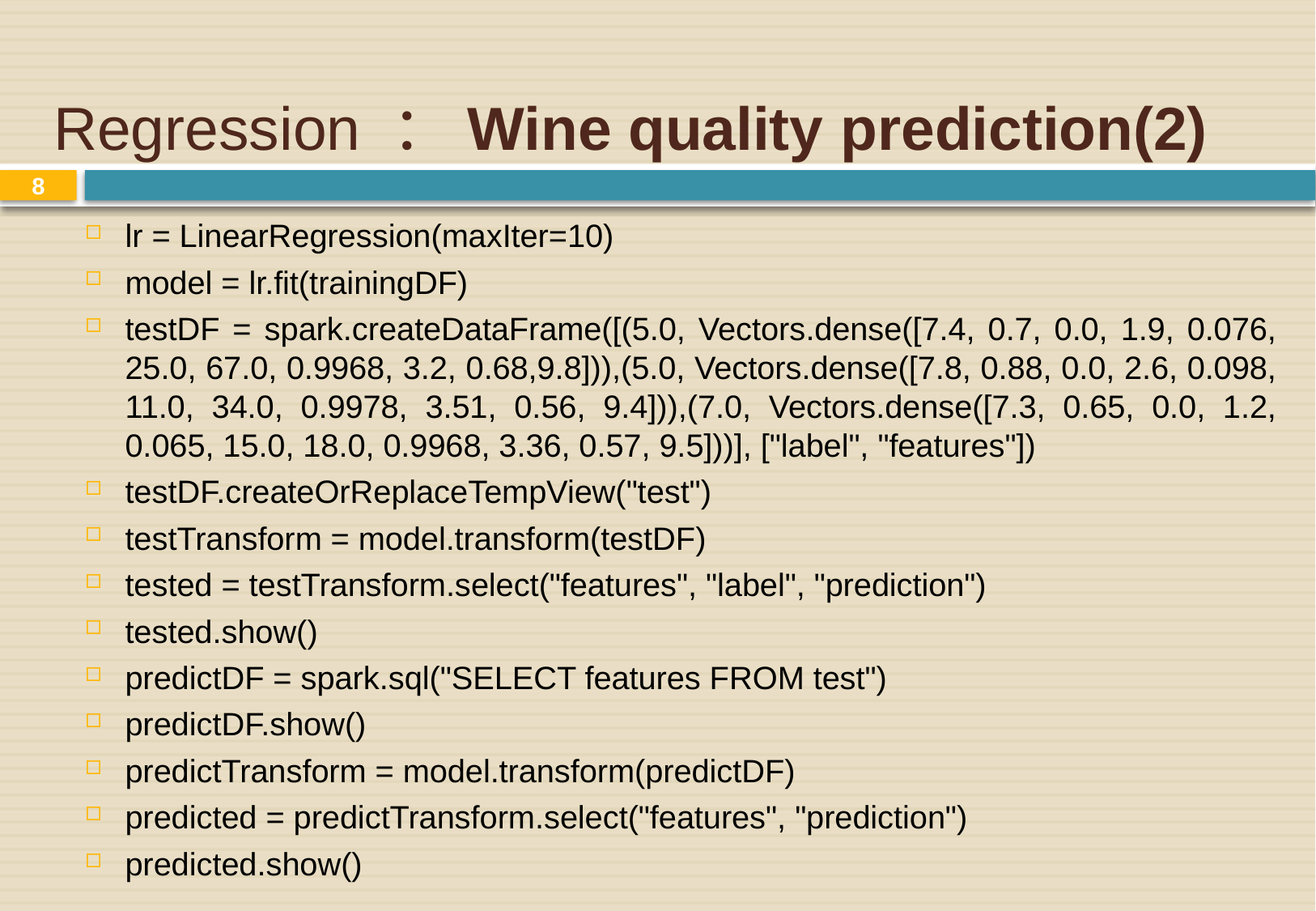

# Regression ：Wine quality prediction(2)
8
lr = LinearRegression(maxIter=10)
model = lr.fit(trainingDF)
testDF = spark.createDataFrame([(5.0, Vectors.dense([7.4, 0.7, 0.0, 1.9, 0.076, 25.0, 67.0, 0.9968, 3.2, 0.68,9.8])),(5.0, Vectors.dense([7.8, 0.88, 0.0, 2.6, 0.098, 11.0, 34.0, 0.9978, 3.51, 0.56, 9.4])),(7.0, Vectors.dense([7.3, 0.65, 0.0, 1.2, 0.065, 15.0, 18.0, 0.9968, 3.36, 0.57, 9.5]))], ["label", "features"])
testDF.createOrReplaceTempView("test")
testTransform = model.transform(testDF)
tested = testTransform.select("features", "label", "prediction")
tested.show()
predictDF = spark.sql("SELECT features FROM test")
predictDF.show()
predictTransform = model.transform(predictDF)
predicted = predictTransform.select("features", "prediction")
predicted.show()